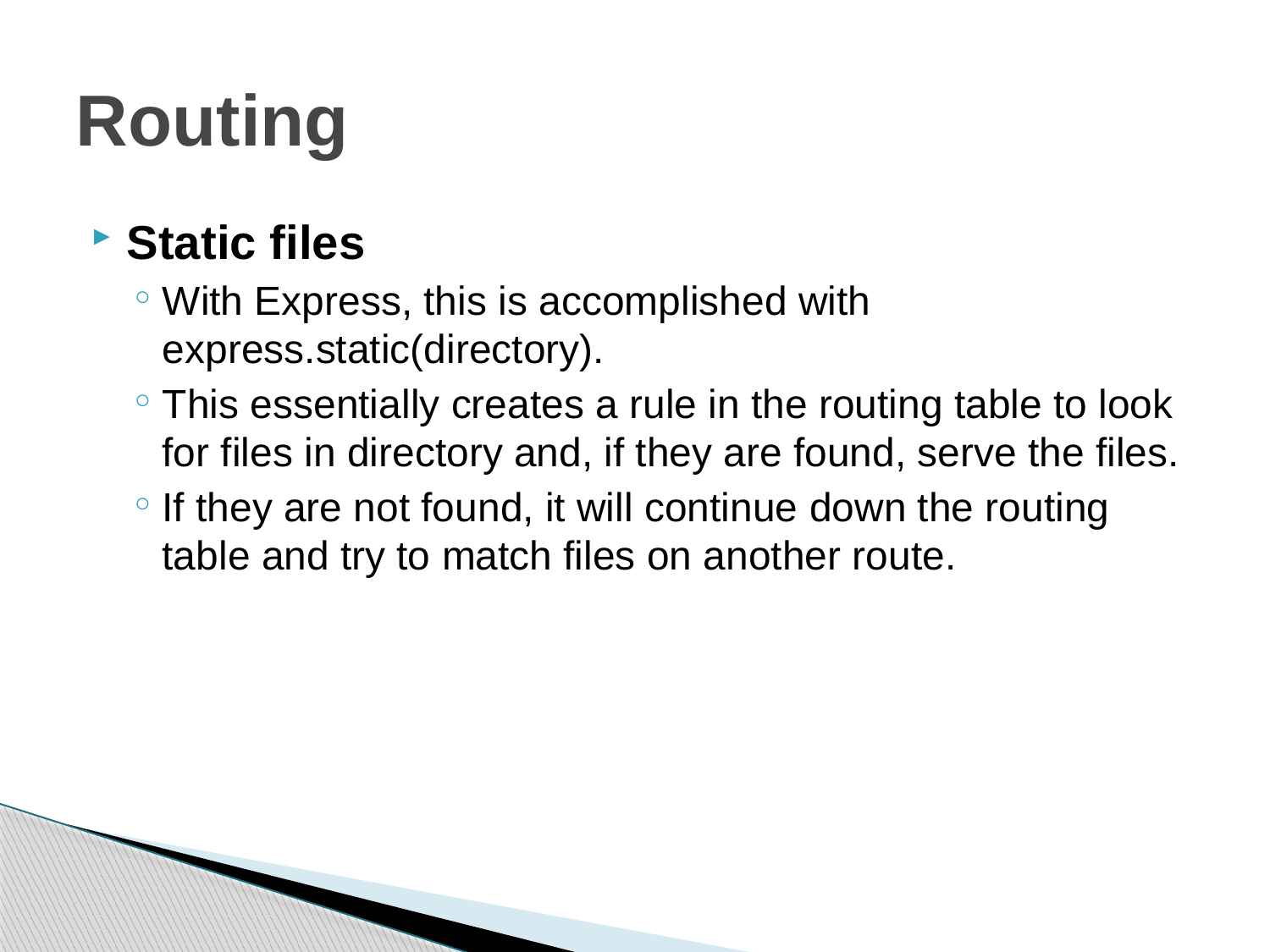

# Routing
Static files
With Express, this is accomplished with express.static(directory).
This essentially creates a rule in the routing table to look for files in directory and, if they are found, serve the files.
If they are not found, it will continue down the routing table and try to match files on another route.